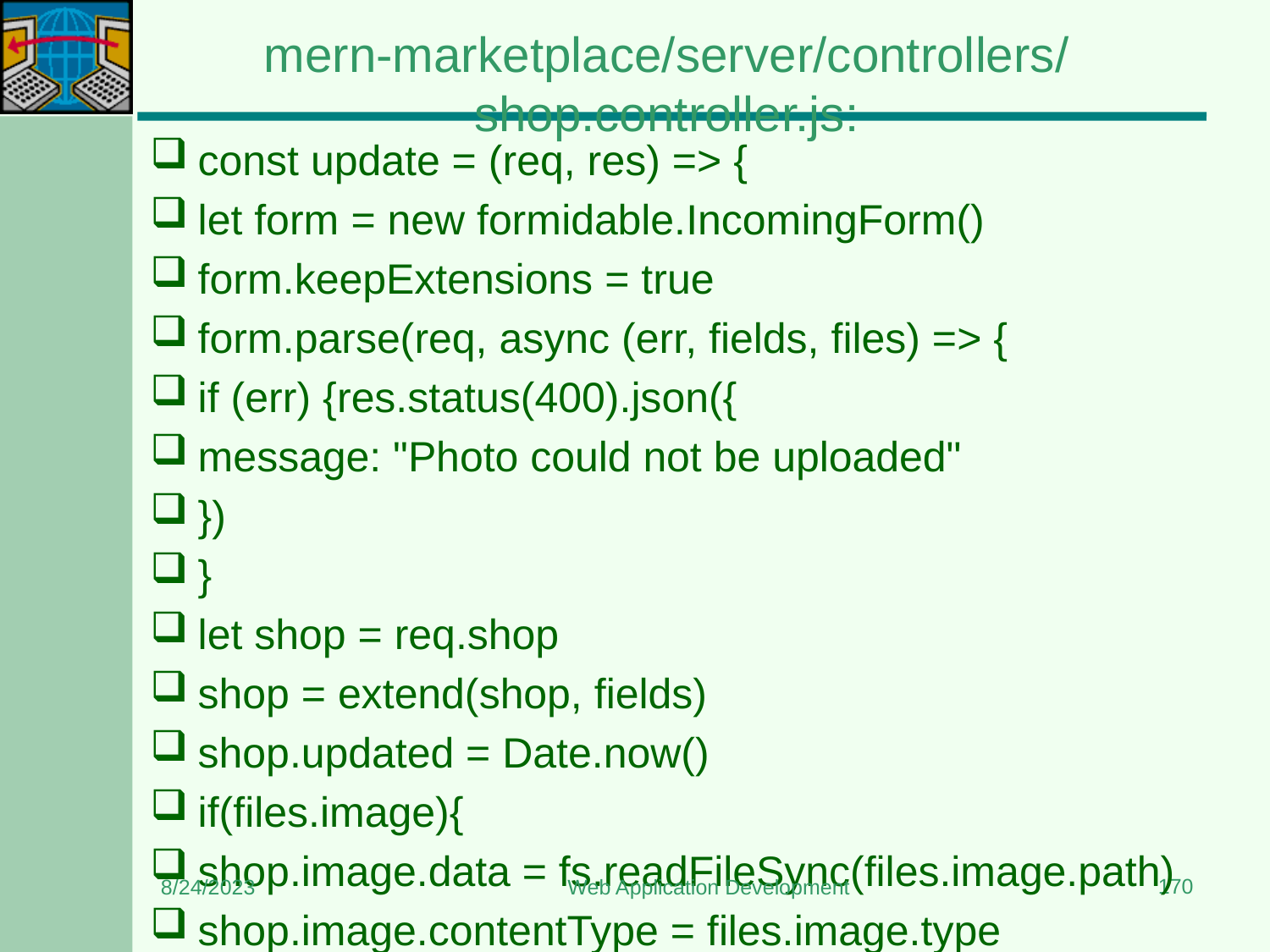

# mern-marketplace/server/controllers/shop.controller.js:
const update = (req, res) => {
let form = new formidable.IncomingForm()
form.keepExtensions = true
form.parse(req, async (err, fields, files) => {
if (err) {res.status(400).json({
message: "Photo could not be uploaded"
})
}
let shop = req.shop
shop = extend(shop, fields)
shop.updated = Date.now()
if(files.image){
shop.image.data = fs.readFileSync(files.image.path)
shop.image.contentType = files.image.type
}
try {
let result = await shop.save()
res.json(result)
} catch (err){
return res.status(400).json({
error: errorHandler.getErrorMessage(err)
})
}
})
}
170
8/24/2023
Web Application Development